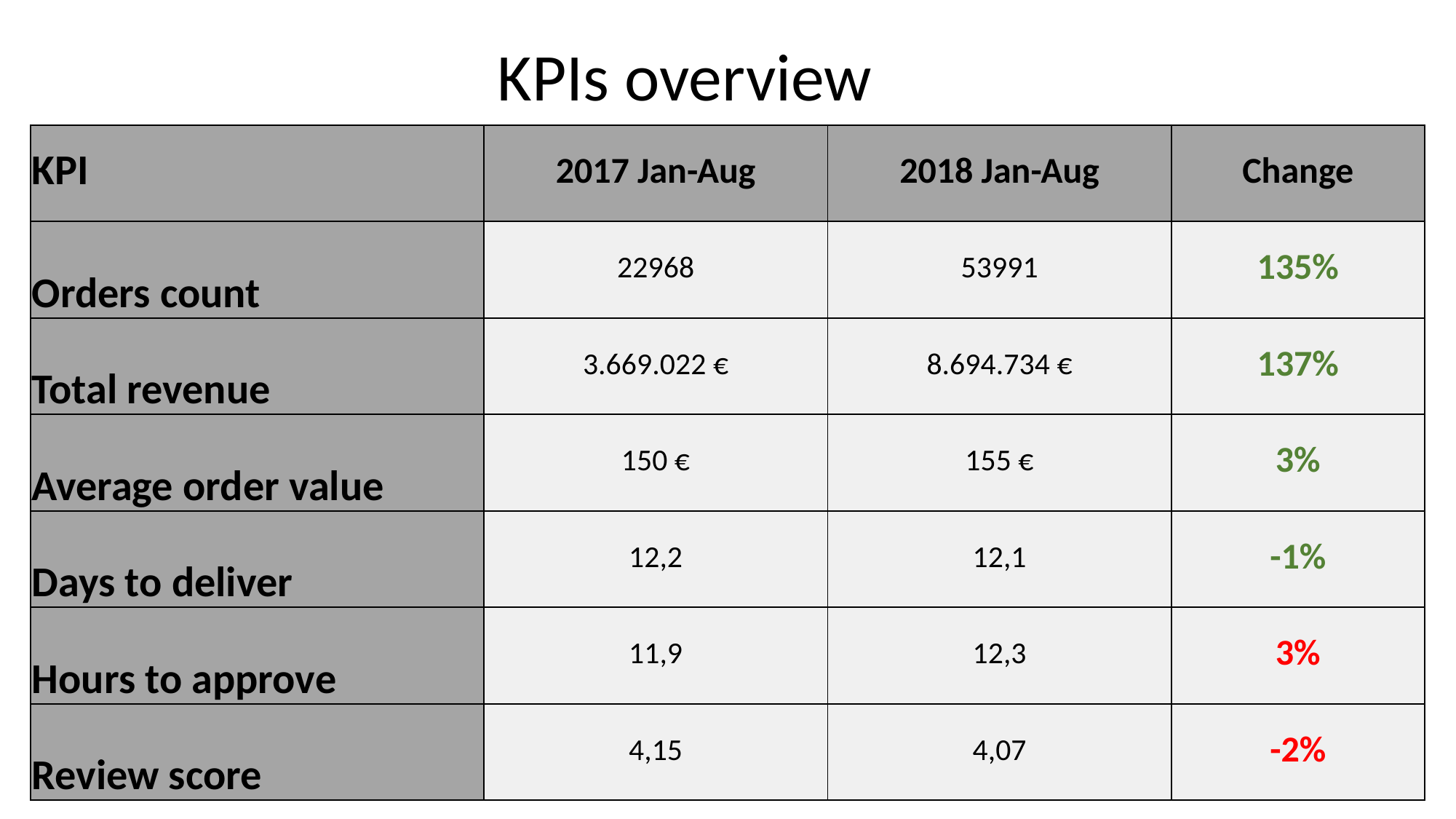

# KPIs overview
| KPI | 2017 Jan-Aug | 2018 Jan-Aug | Change |
| --- | --- | --- | --- |
| Orders count | 22968 | 53991 | 135% |
| Total revenue | 3.669.022 € | 8.694.734 € | 137% |
| Average order value | 150 € | 155 € | 3% |
| Days to deliver | 12,2 | 12,1 | -1% |
| Hours to approve | 11,9 | 12,3 | 3% |
| Review score | 4,15 | 4,07 | -2% |